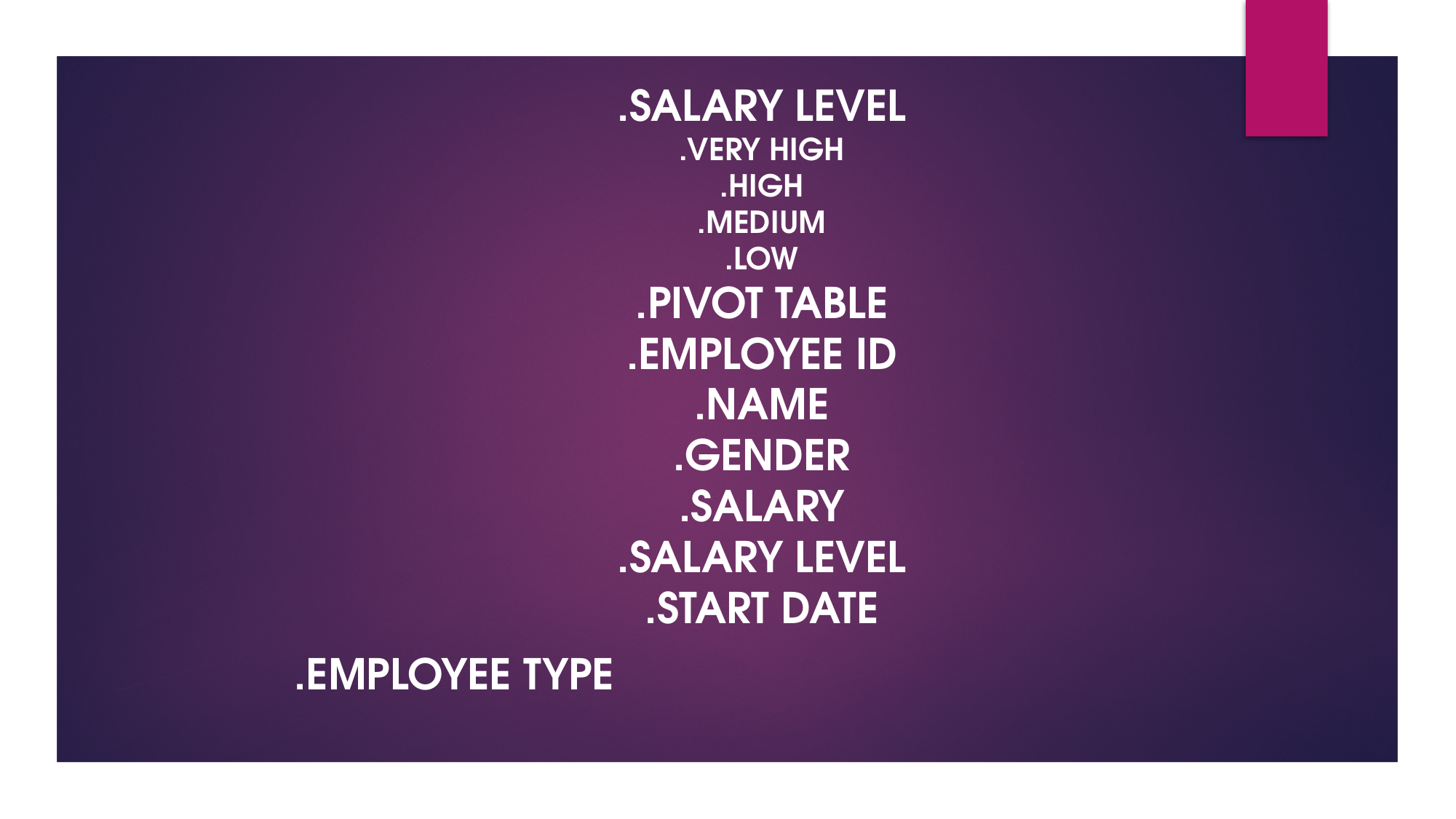

.SALARY LEVEL
.VERY HIGH
.HIGH
.MEDIUM
.LOW
.PIVOT TABLE
.EMPLOYEE ID
.NAME
.GENDER
.SALARY
.SALARY LEVEL
.START DATE
.EMPLOYEE TYPE